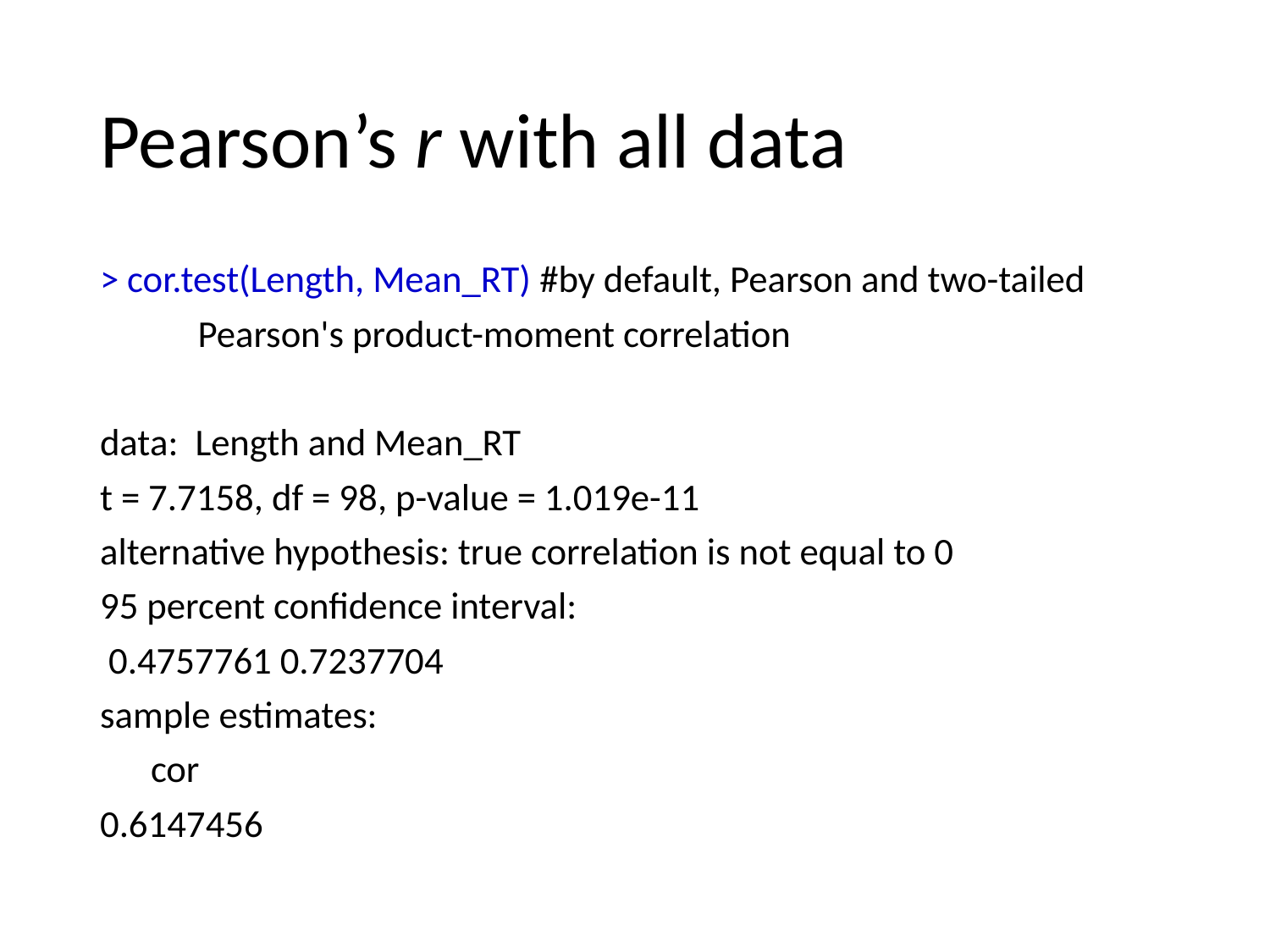

# Pearson’s r with all data
> cor.test(Length, Mean_RT) #by default, Pearson and two-tailed
	Pearson's product-moment correlation

data:  Length and Mean_RT
t = 7.7158, df = 98, p-value = 1.019e-11
alternative hypothesis: true correlation is not equal to 0
95 percent confidence interval:
 0.4757761 0.7237704
sample estimates:
      cor
0.6147456